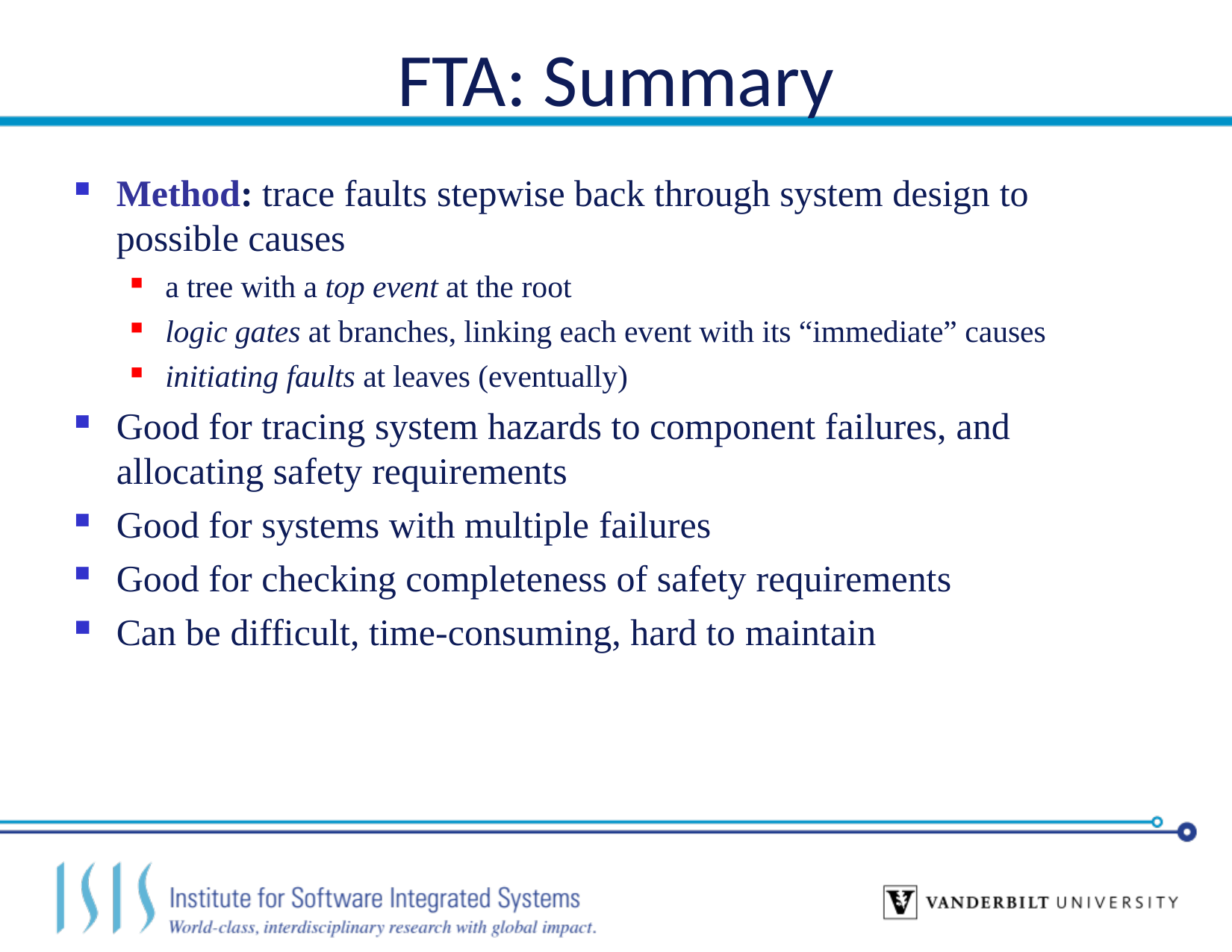

# FTA: Summary
Method: trace faults stepwise back through system design to  possible causes
a tree with a top event at the root
logic gates at branches, linking each event with its “immediate” causes
initiating faults at leaves (eventually)
Good for tracing system hazards to component failures, and  allocating safety requirements
Good for systems with multiple failures
Good for checking completeness of safety requirements
Can be difficult, time-consuming, hard to maintain